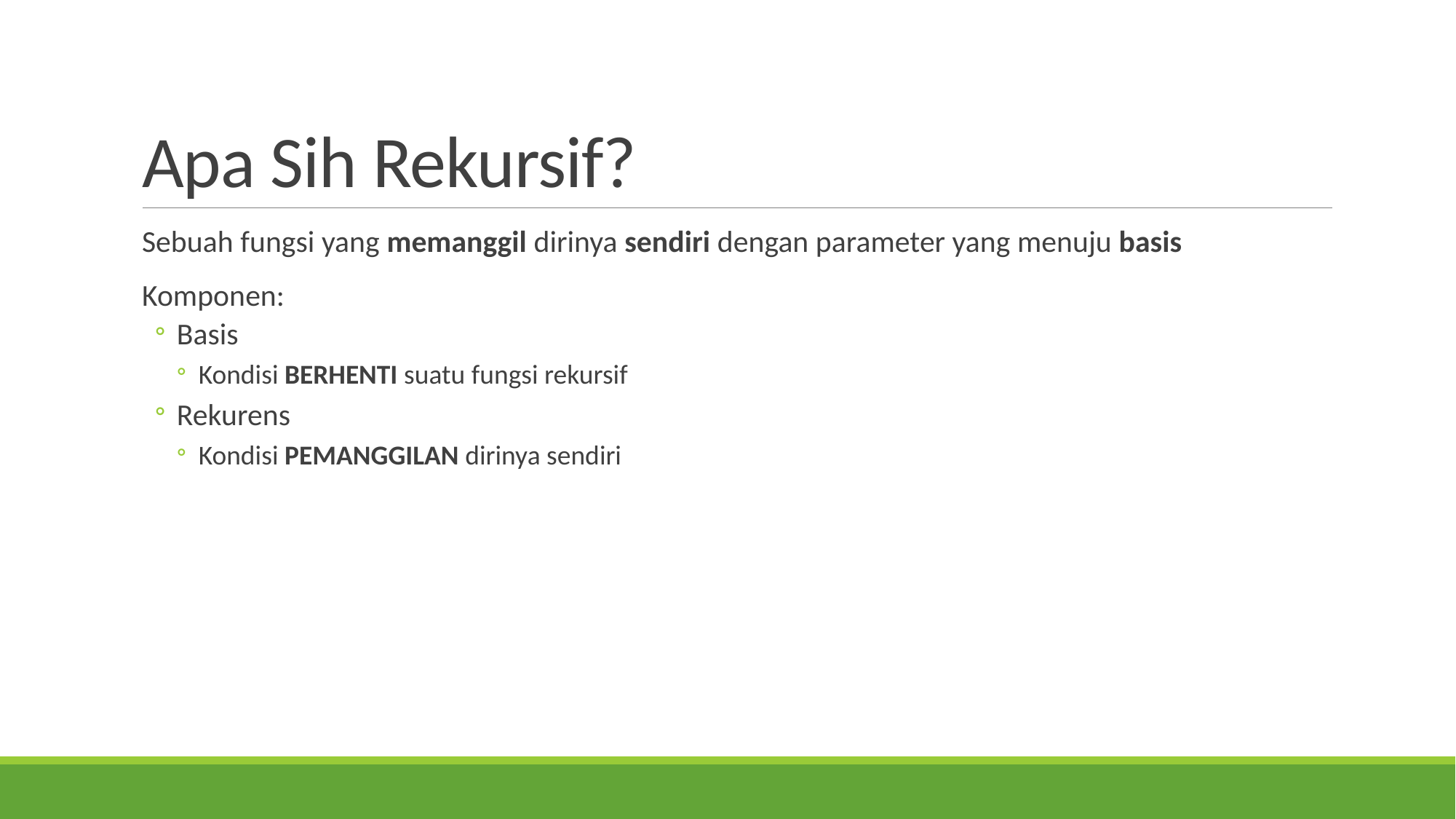

# Apa Sih Rekursif?
Sebuah fungsi yang memanggil dirinya sendiri dengan parameter yang menuju basis
Komponen:
Basis
Kondisi BERHENTI suatu fungsi rekursif
Rekurens
Kondisi PEMANGGILAN dirinya sendiri